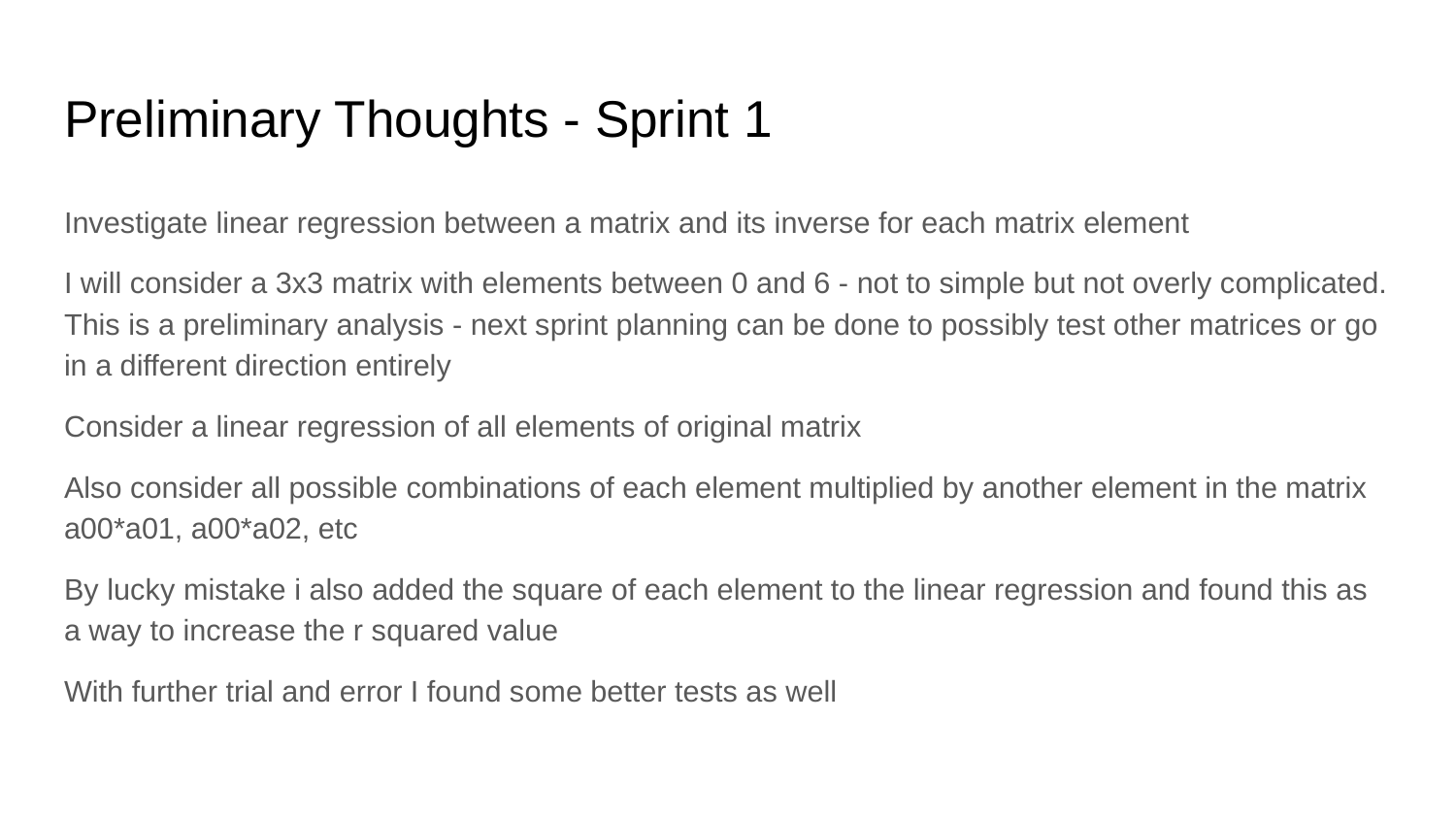

# Preliminary Thoughts - Sprint 1
Investigate linear regression between a matrix and its inverse for each matrix element
I will consider a 3x3 matrix with elements between 0 and 6 - not to simple but not overly complicated. This is a preliminary analysis - next sprint planning can be done to possibly test other matrices or go in a different direction entirely
Consider a linear regression of all elements of original matrix
Also consider all possible combinations of each element multiplied by another element in the matrix a00*a01, a00*a02, etc
By lucky mistake i also added the square of each element to the linear regression and found this as a way to increase the r squared value
With further trial and error I found some better tests as well